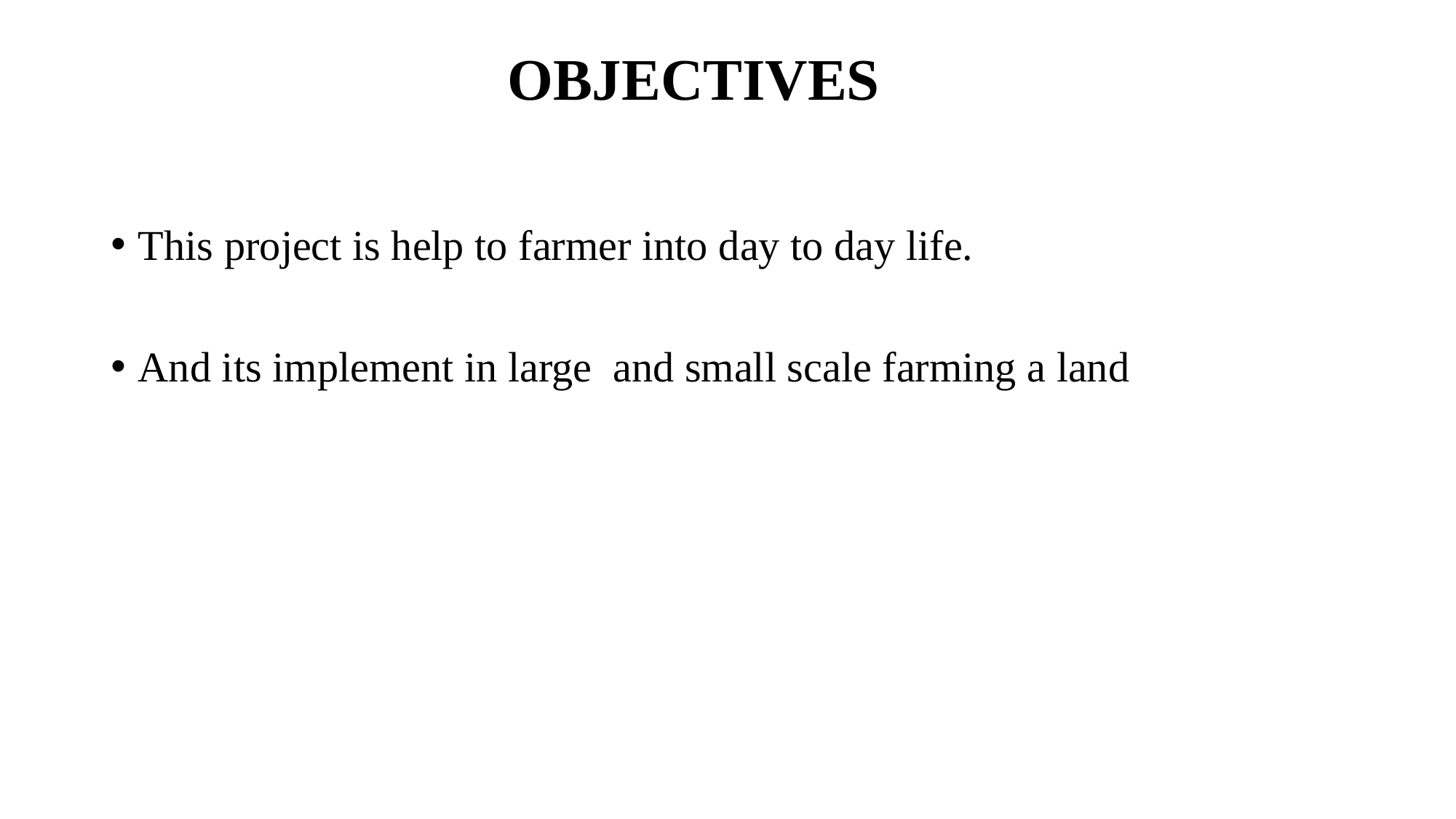

# OBJECTIVES
This project is help to farmer into day to day life.

And its implement in large  and small scale farming a land